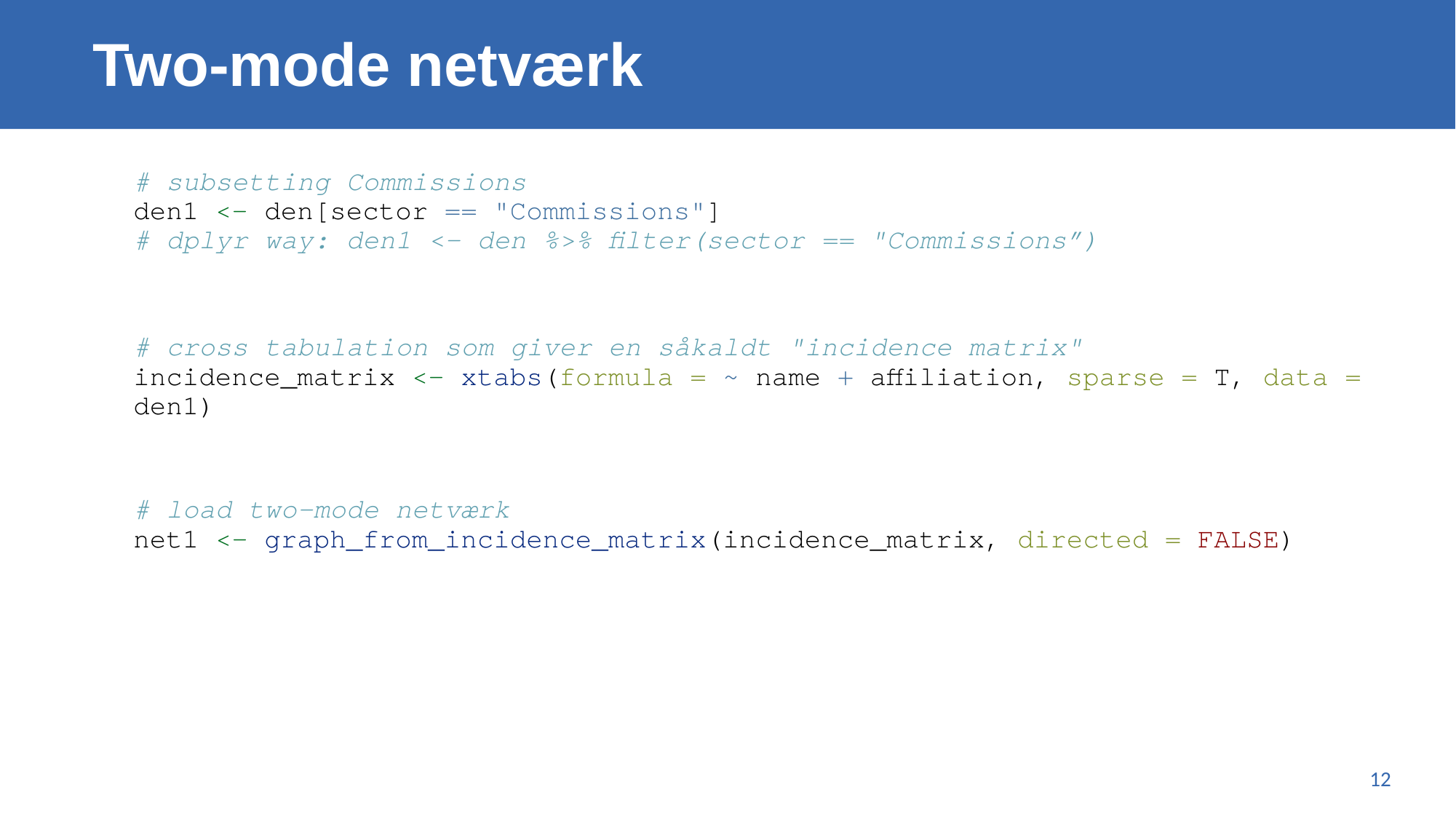

# Two-mode netværk
# subsetting Commissions den1 <- den[sector == "Commissions"] # dplyr way: den1 <- den %>% filter(sector == "Commissions”)
# cross tabulation som giver en såkaldt "incidence matrix"
incidence_matrix <- xtabs(formula = ~ name + affiliation, sparse = T, data = den1)
# load two-mode netværk
net1 <- graph_from_incidence_matrix(incidence_matrix, directed = FALSE)